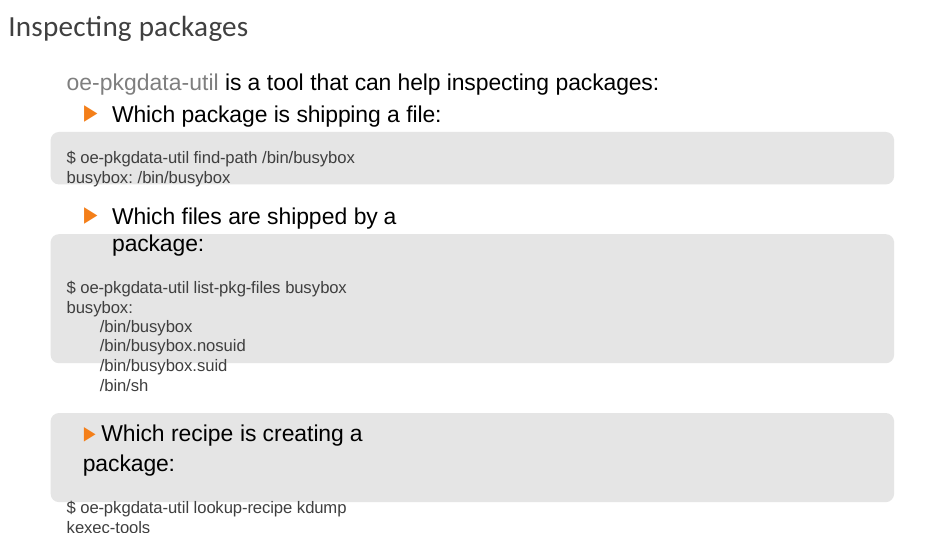

# Inspecting packages
oe-pkgdata-util is a tool that can help inspecting packages:
Which package is shipping a file:
$ oe-pkgdata-util find-path /bin/busybox  busybox: /bin/busybox
Which files are shipped by a package:
$ oe-pkgdata-util list-pkg-files busybox  busybox:
/bin/busybox
/bin/busybox.nosuid
/bin/busybox.suid
/bin/sh
▶ Which recipe is creating a package:
$ oe-pkgdata-util lookup-recipe kdump  kexec-tools
$ oe-pkgdata-util lookup-recipe libtinfo5
ncurses

226/300
Remake by Mao Huynh